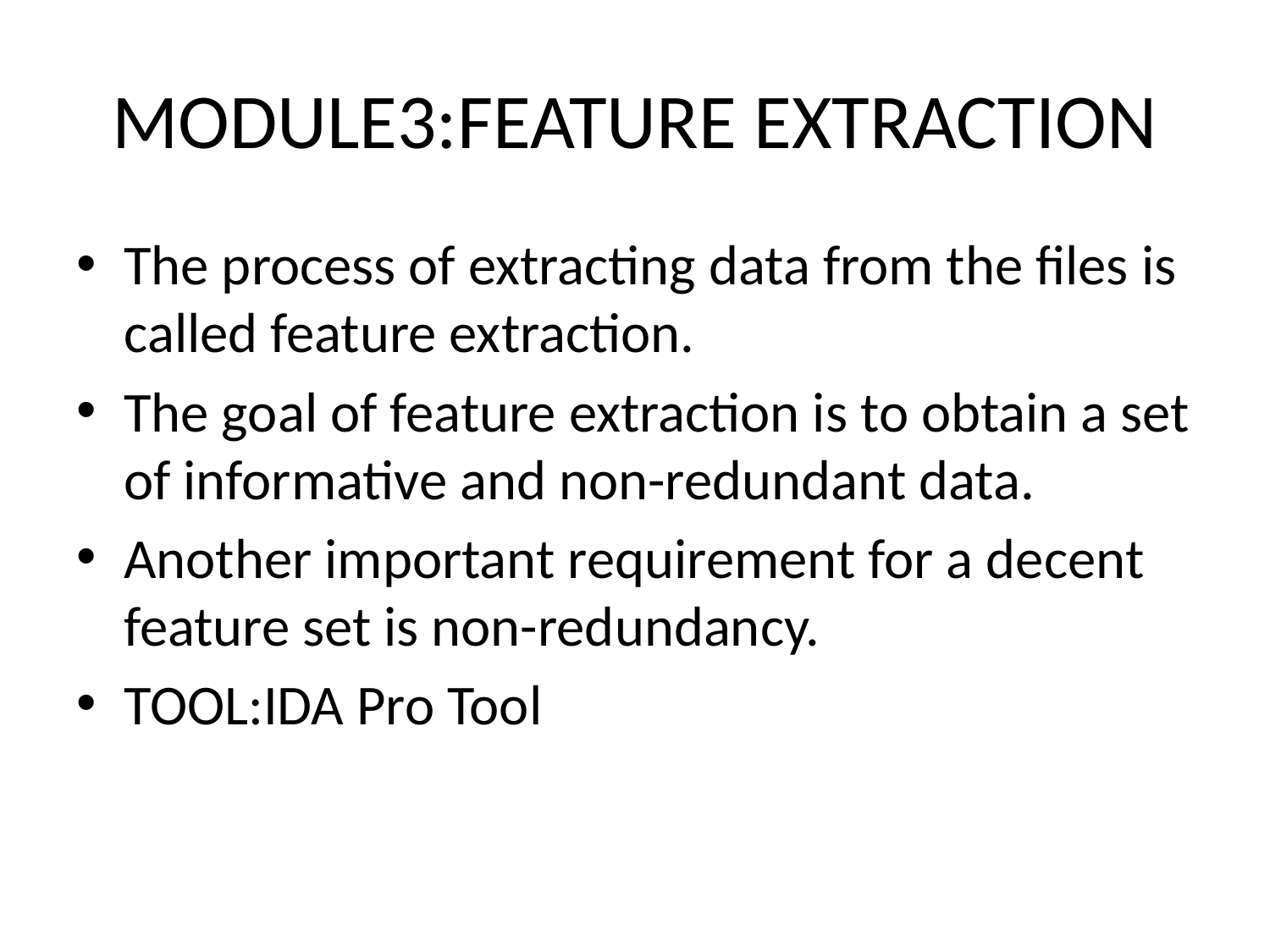

# MODULE3:FEATURE EXTRACTION
The process of extracting data from the files is called feature extraction.
The goal of feature extraction is to obtain a set of informative and non-redundant data.
Another important requirement for a decent feature set is non-redundancy.
TOOL:IDA Pro Tool